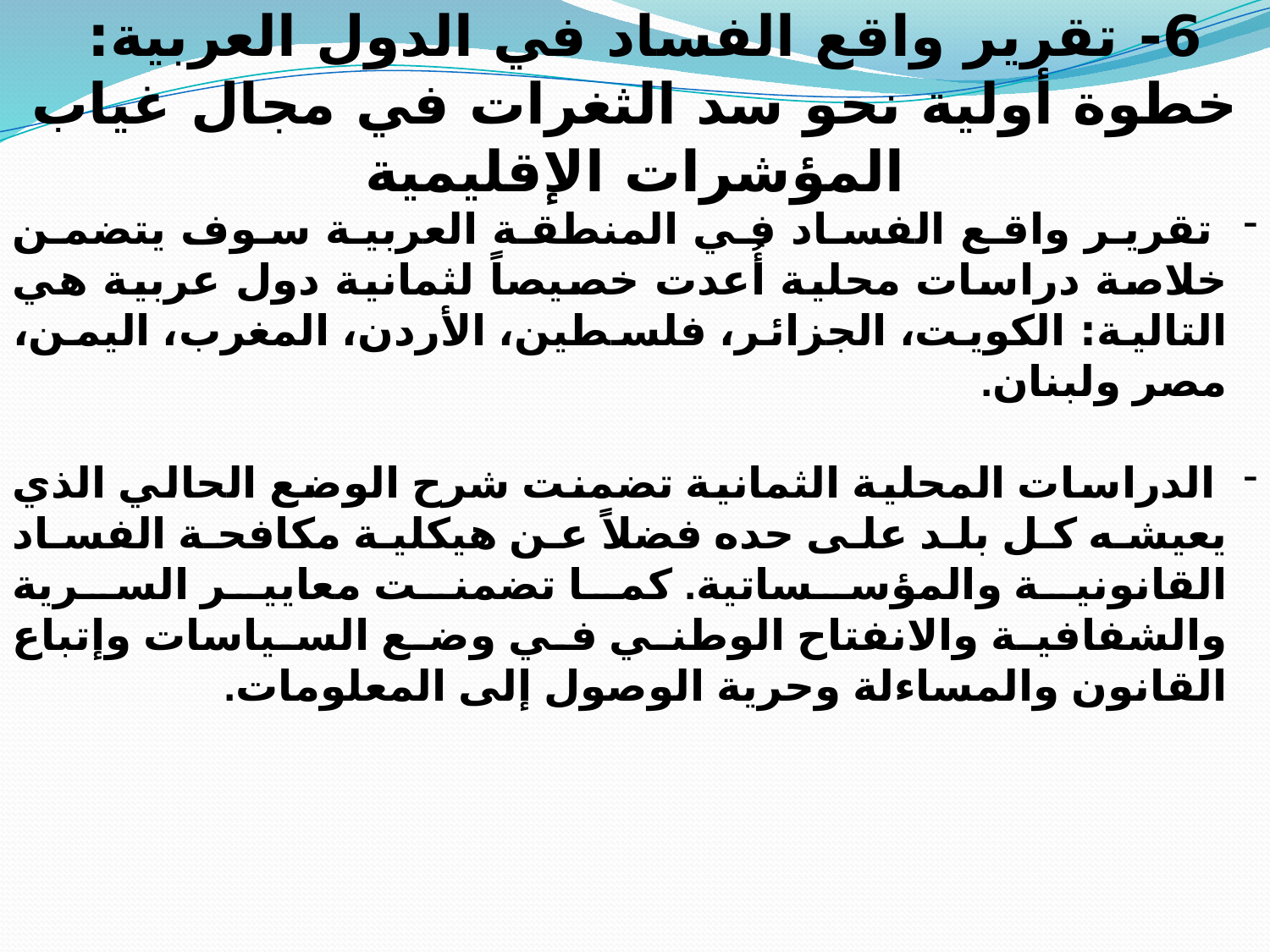

# 6- تقرير واقع الفساد في الدول العربية: خطوة أولية نحو سد الثغرات في مجال غياب المؤشرات الإقليمية

 تقرير واقع الفساد في المنطقة العربية سوف يتضمن خلاصة دراسات محلية أُعدت خصيصاً لثمانية دول عربية هي التالية: الكويت، الجزائر، فلسطين، الأردن، المغرب، اليمن، مصر ولبنان.

 الدراسات المحلية الثمانية تضمنت شرح الوضع الحالي الذي يعيشه كل بلد على حده فضلاً عن هيكلية مكافحة الفساد القانونية والمؤسساتية. كما تضمنت معايير السرية والشفافية والانفتاح الوطني في وضع السياسات وإتباع القانون والمساءلة وحرية الوصول إلى المعلومات.